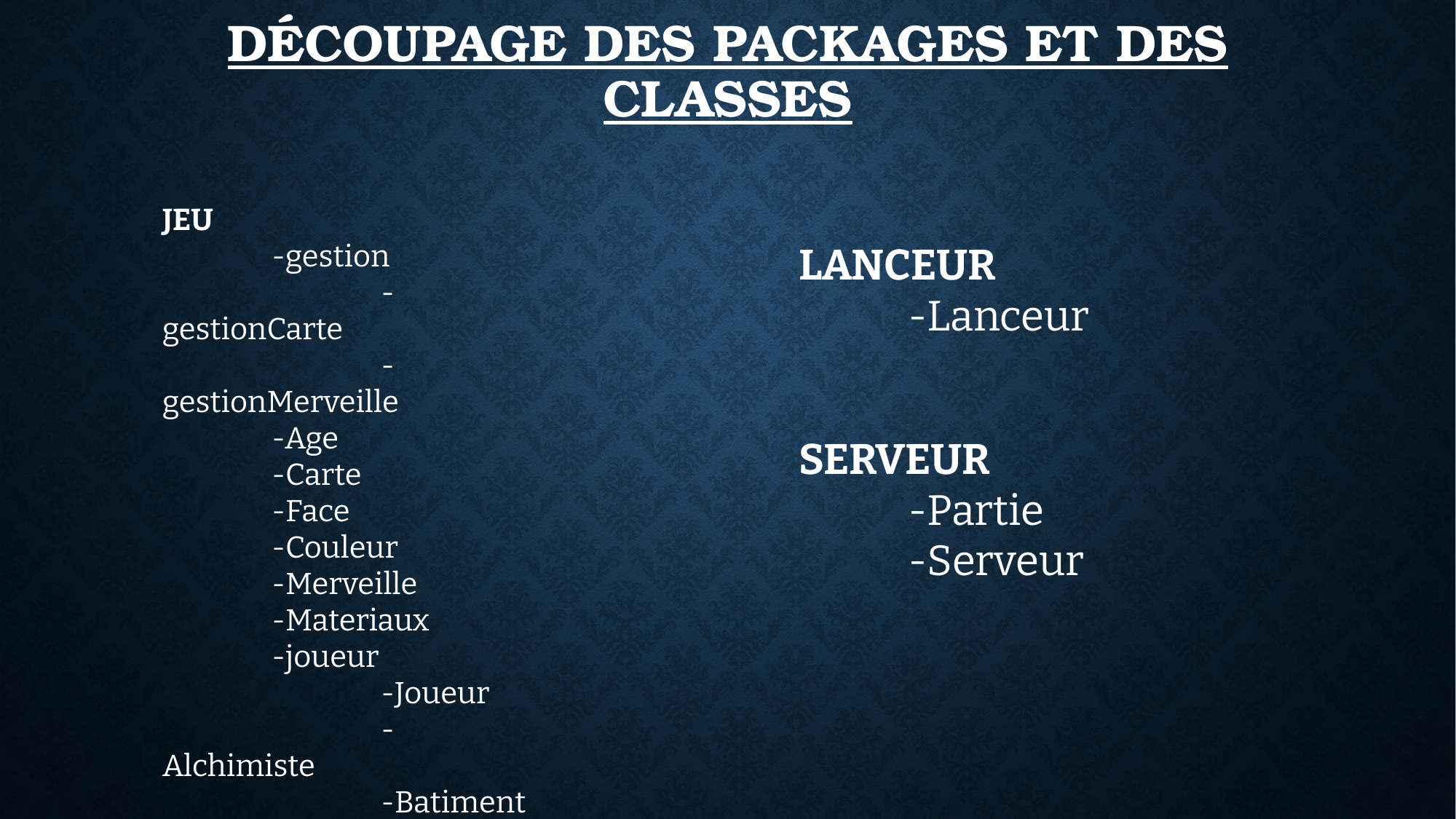

# Découpage des packages et des classes
JEU
	-gestion
		-gestionCarte
		-gestionMerveille
	-Age
	-Carte
	-Face
	-Couleur
	-Merveille
	-Materiaux
	-joueur
		-Joueur
		-Alchimiste
		-Batiment
		-Guerrier

LANCEUR
	-Lanceur
SERVEUR
	-Partie
	-Serveur